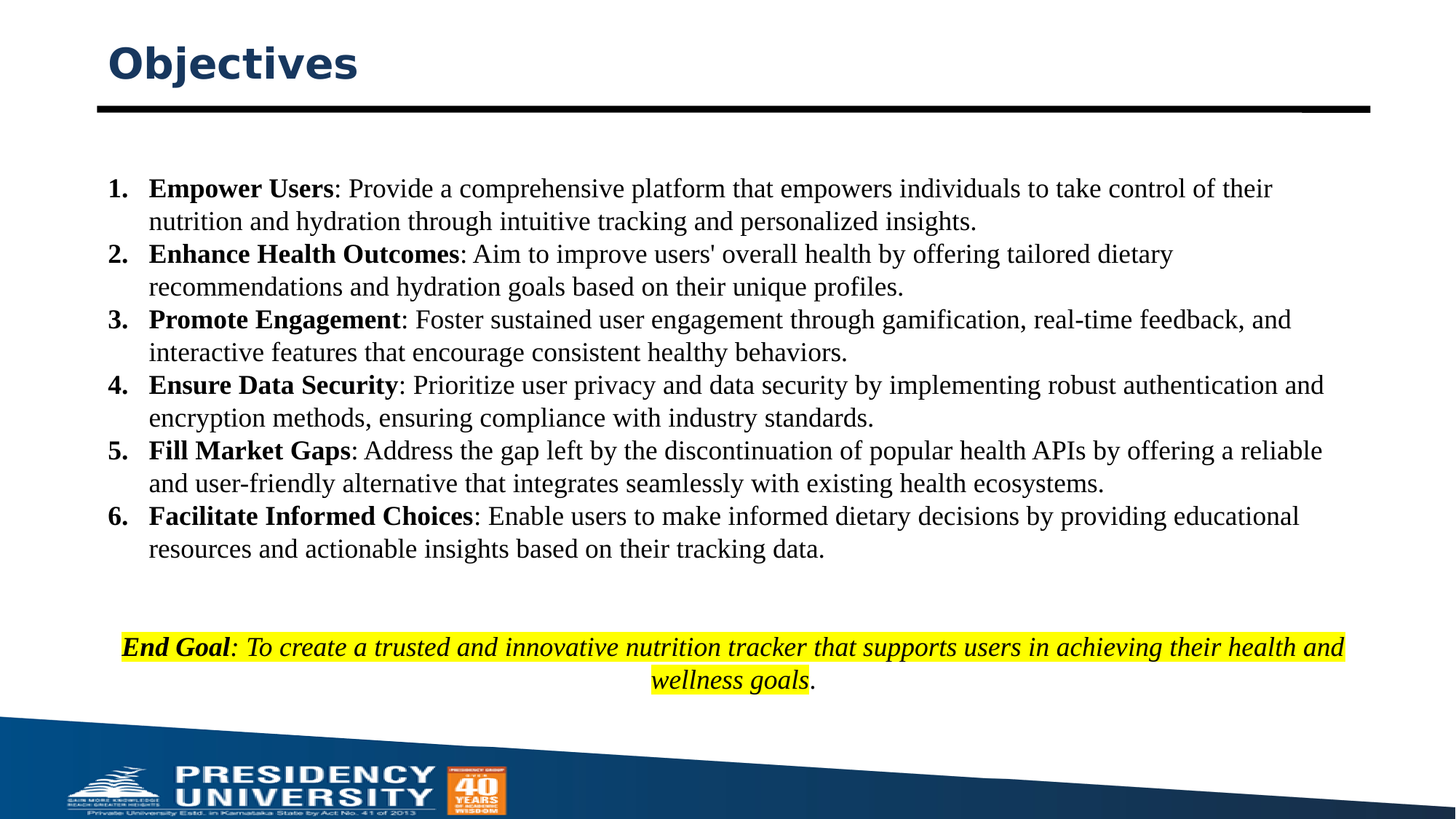

# Objectives
Empower Users: Provide a comprehensive platform that empowers individuals to take control of their nutrition and hydration through intuitive tracking and personalized insights.
Enhance Health Outcomes: Aim to improve users' overall health by offering tailored dietary recommendations and hydration goals based on their unique profiles.
Promote Engagement: Foster sustained user engagement through gamification, real-time feedback, and interactive features that encourage consistent healthy behaviors.
Ensure Data Security: Prioritize user privacy and data security by implementing robust authentication and encryption methods, ensuring compliance with industry standards.
Fill Market Gaps: Address the gap left by the discontinuation of popular health APIs by offering a reliable and user-friendly alternative that integrates seamlessly with existing health ecosystems.
Facilitate Informed Choices: Enable users to make informed dietary decisions by providing educational resources and actionable insights based on their tracking data.

End Goal: To create a trusted and innovative nutrition tracker that supports users in achieving their health and wellness goals.